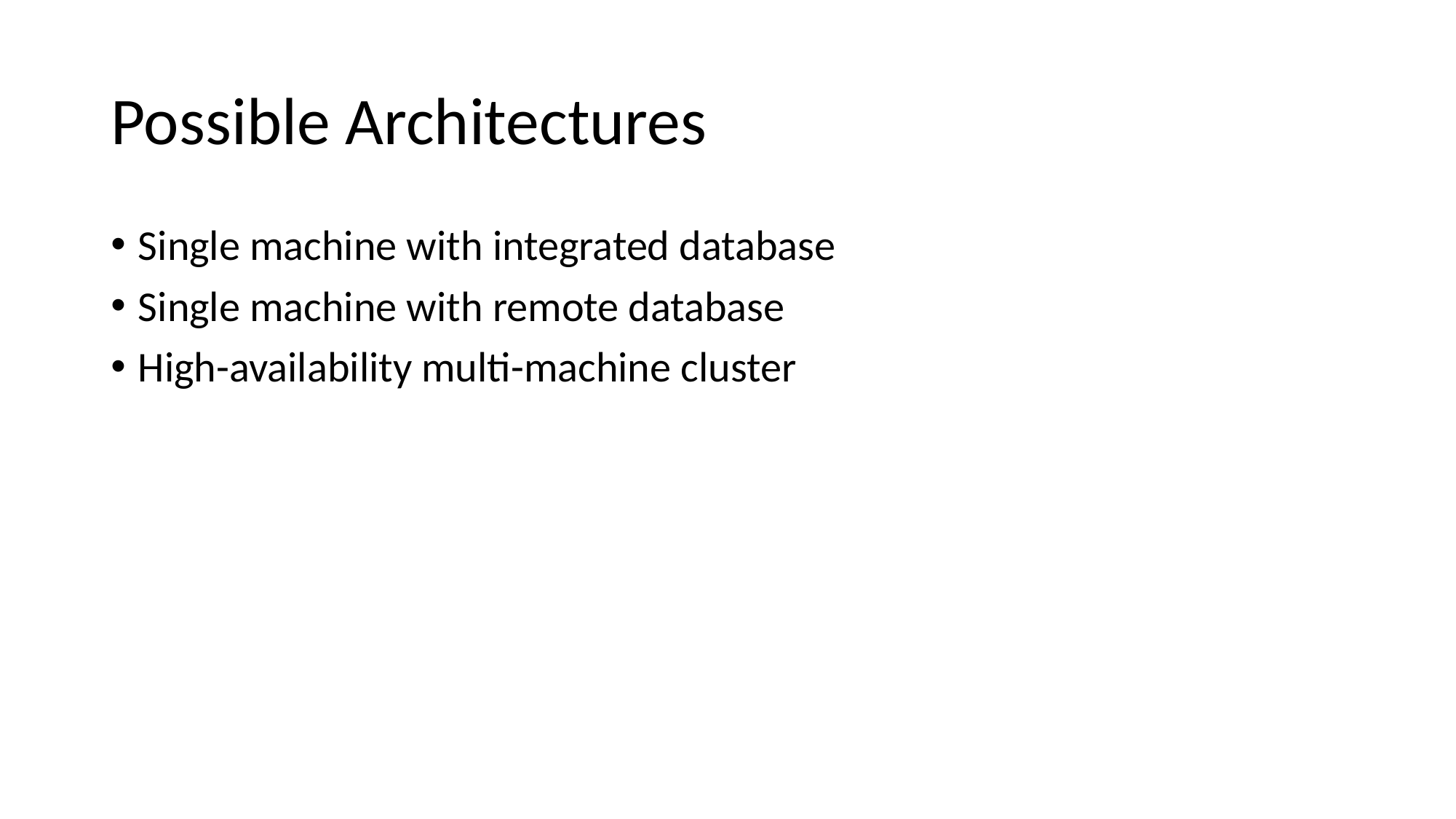

# Possible Architectures
Single machine with integrated database
Single machine with remote database
High-availability multi-machine cluster